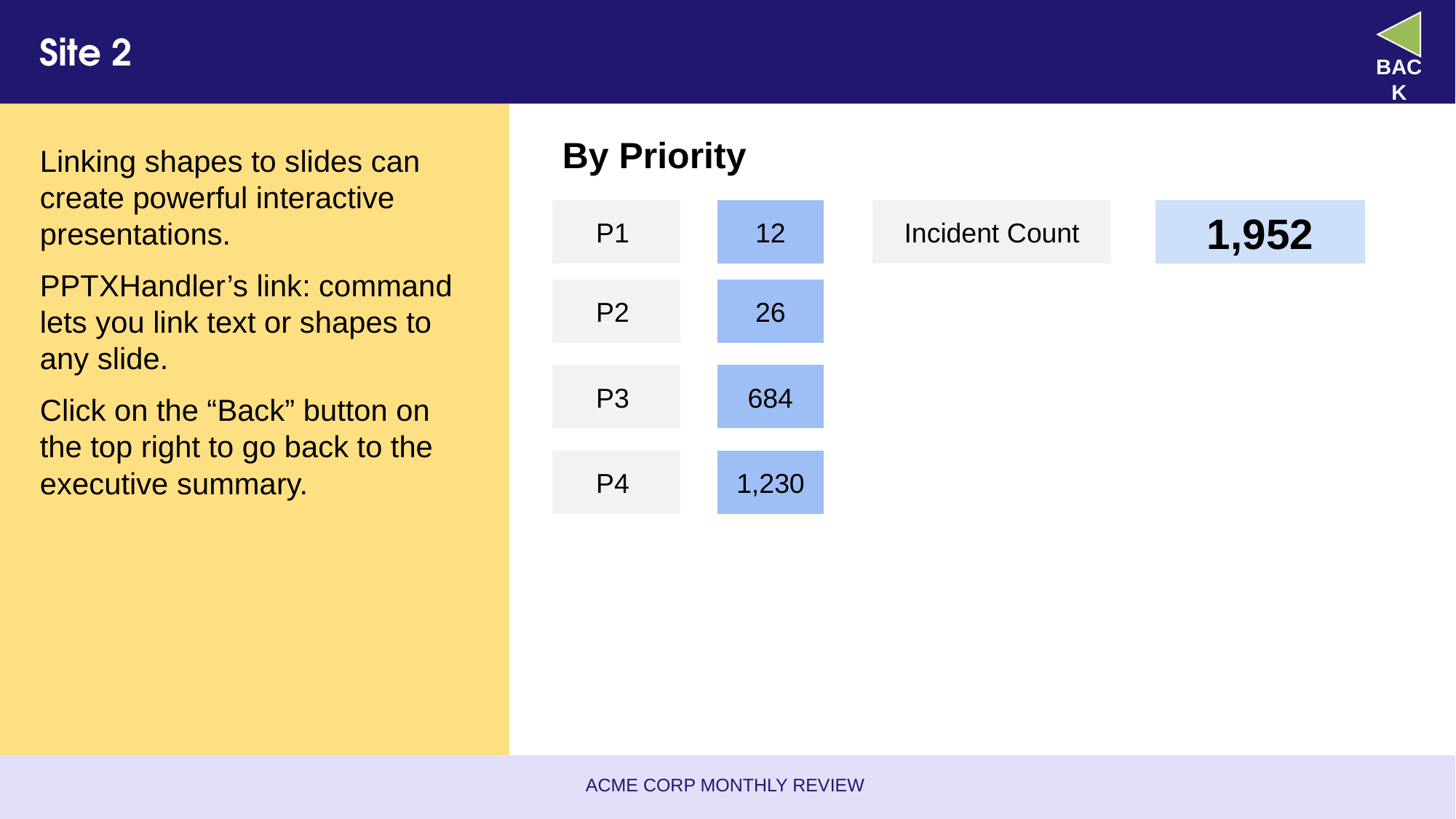

# Site 2

Back
By Priority
Linking shapes to slides can create powerful interactive presentations.
PPTXHandler’s link: command lets you link text or shapes to any slide.
Click on the “Back” button on the top right to go back to the executive summary.
1,952
12
Incident Count
P1

26
P2
684
P3
1,230
P4
Acme Corp Monthly Review